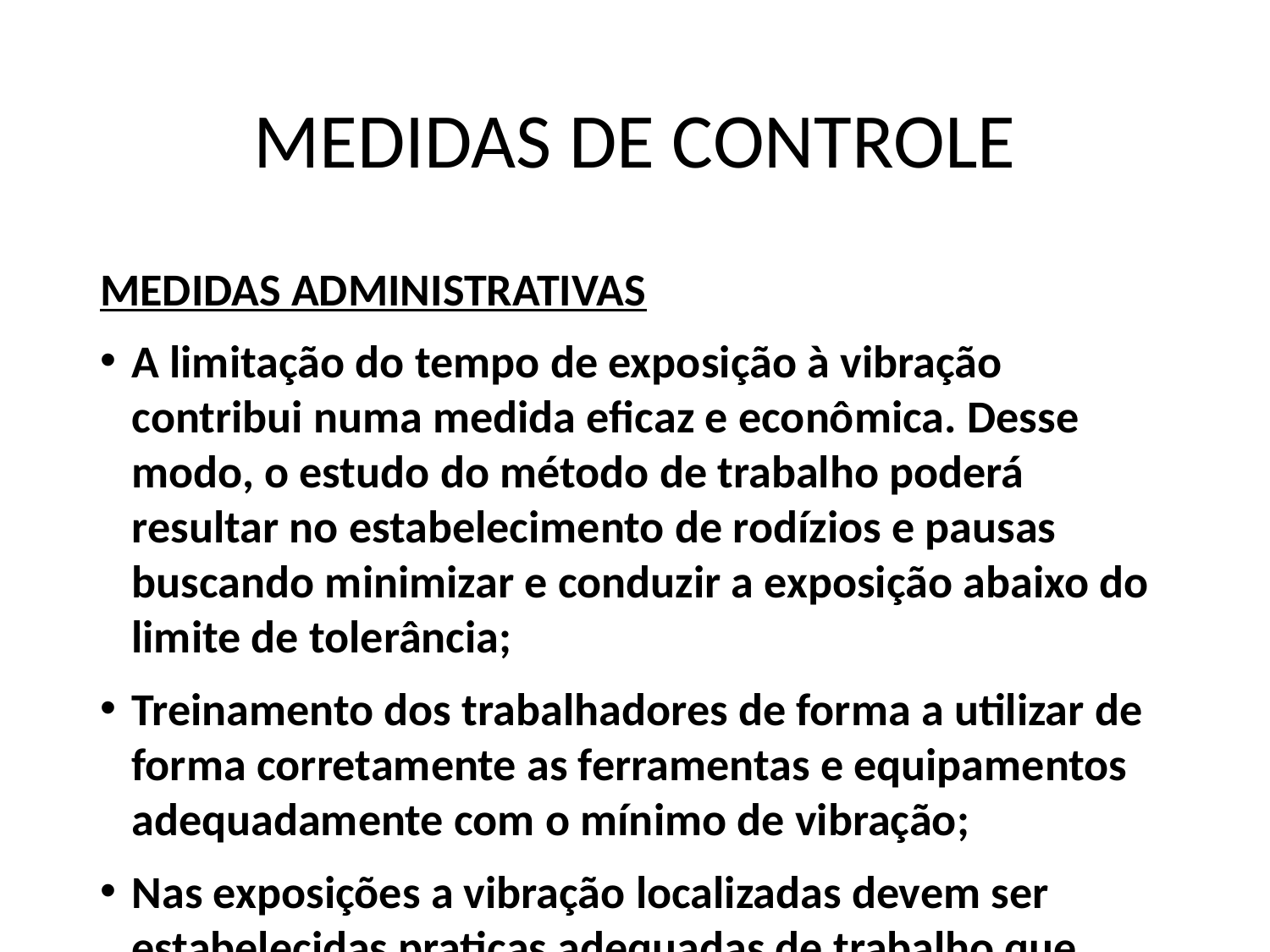

# MEDIDAS DE CONTROLE
MEDIDAS ADMINISTRATIVAS
A limitação do tempo de exposição à vibração contribui numa medida eficaz e econômica. Desse modo, o estudo do método de trabalho poderá resultar no estabelecimento de rodízios e pausas buscando minimizar e conduzir a exposição abaixo do limite de tolerância;
Treinamento dos trabalhadores de forma a utilizar de forma corretamente as ferramentas e equipamentos adequadamente com o mínimo de vibração;
Nas exposições a vibração localizadas devem ser estabelecidas praticas adequadas de trabalho que permitam manter aquecidas as mãos;
Uso de luvas antivibração na exposição à vibração de mão e braço (localizados);
Controle médico dos trabalhadores expostos a vibração conforme determina a NR-07.